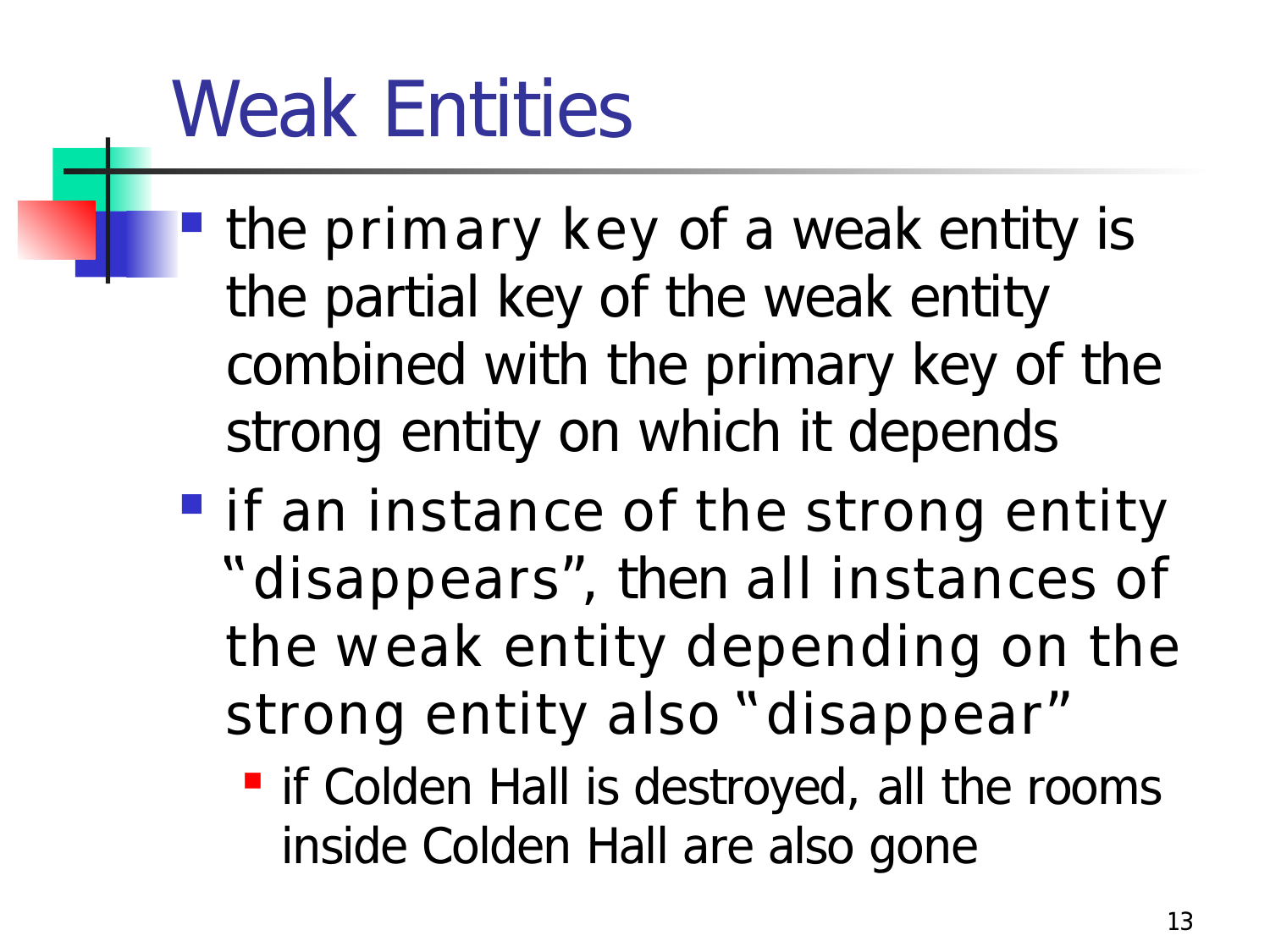

# Weak Entities
the primary key of a weak entity is the partial key of the weak entity combined with the primary key of the strong entity on which it depends
if an instance of the strong entity “disappears”, then all instances of the weak entity depending on the strong entity also “disappear”
if Colden Hall is destroyed, all the rooms inside Colden Hall are also gone

13